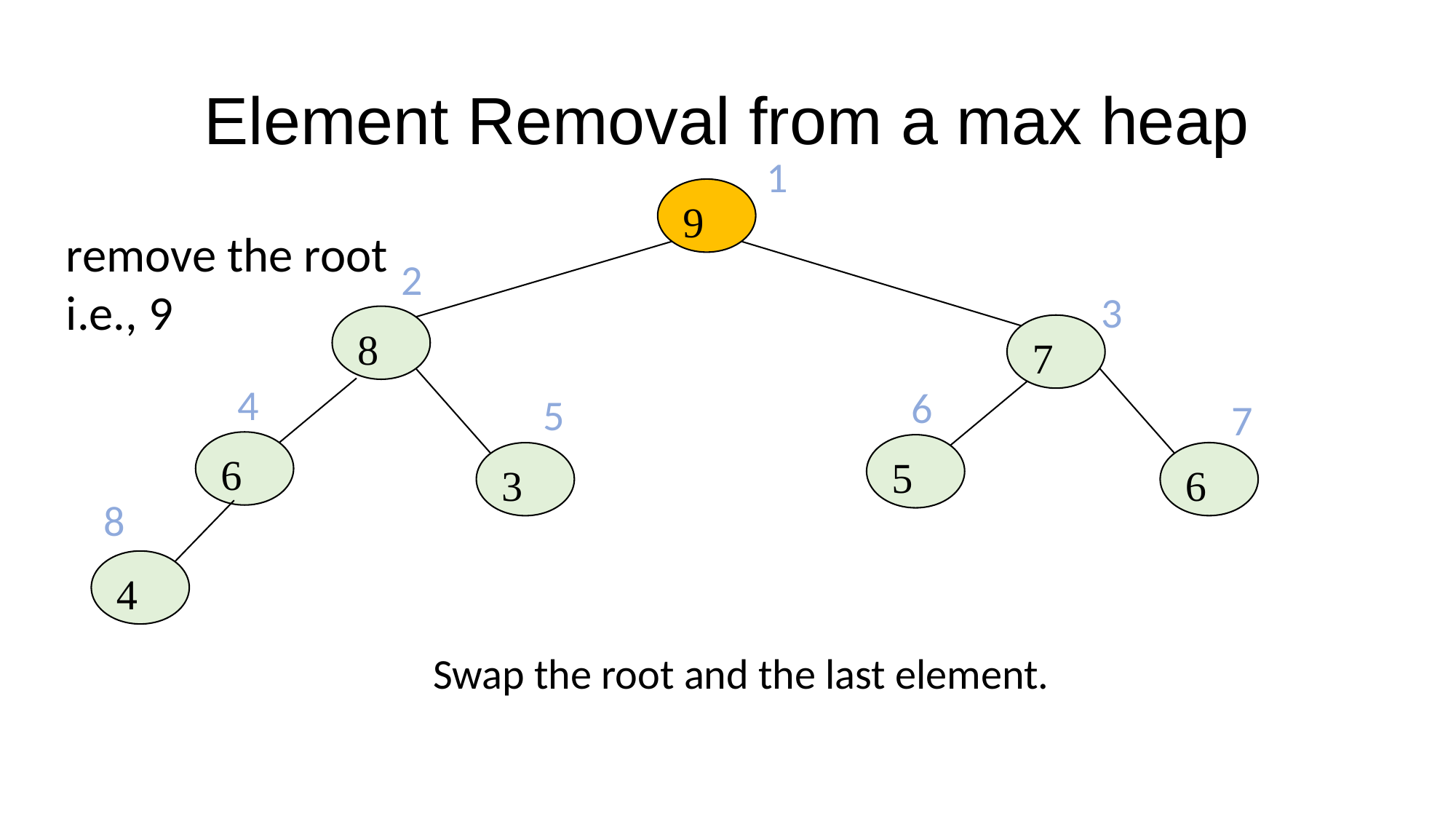

# Element Removal from a max heap
1
9
8
7
6
5
3
remove the root
i.e., 9
2
3
4
6
5
7
6
8
4
Swap the root and the last element.